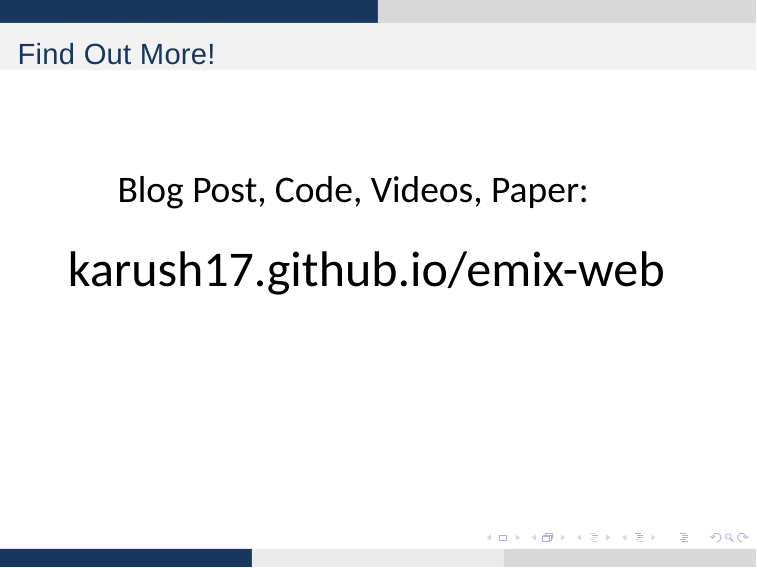

Find Out More!
Blog Post, Code, Videos, Paper:
karush17.github.io/emix-web

CMTE